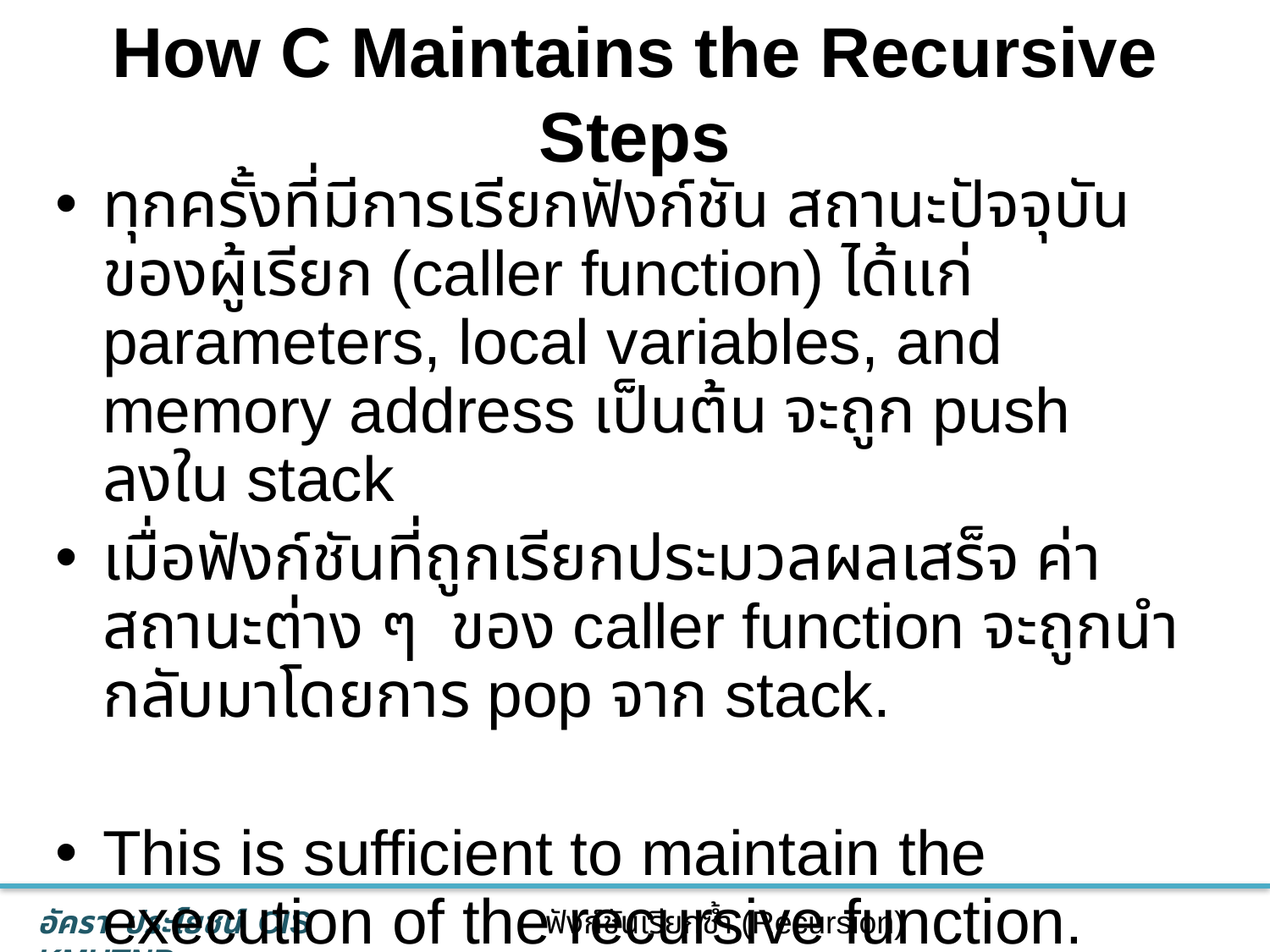

# How C Maintains the Recursive Steps
ทุกครั้งที่มีการเรียกฟังก์ชัน สถานะปัจจุบันของผู้เรียก (caller function) ได้แก่ parameters, local variables, and memory address เป็นต้น จะถูก push ลงใน stack
เมื่อฟังก์ชันที่ถูกเรียกประมวลผลเสร็จ ค่าสถานะต่าง ๆ  ของ caller function จะถูกนำกลับมาโดยการ pop จาก stack.

This is sufficient to maintain the execution of the recursive function.
The execution state of each recursive step are stored and kept in order in the stack.
12
ฟังก์ชันเรียกซ้ำ (Recursion)